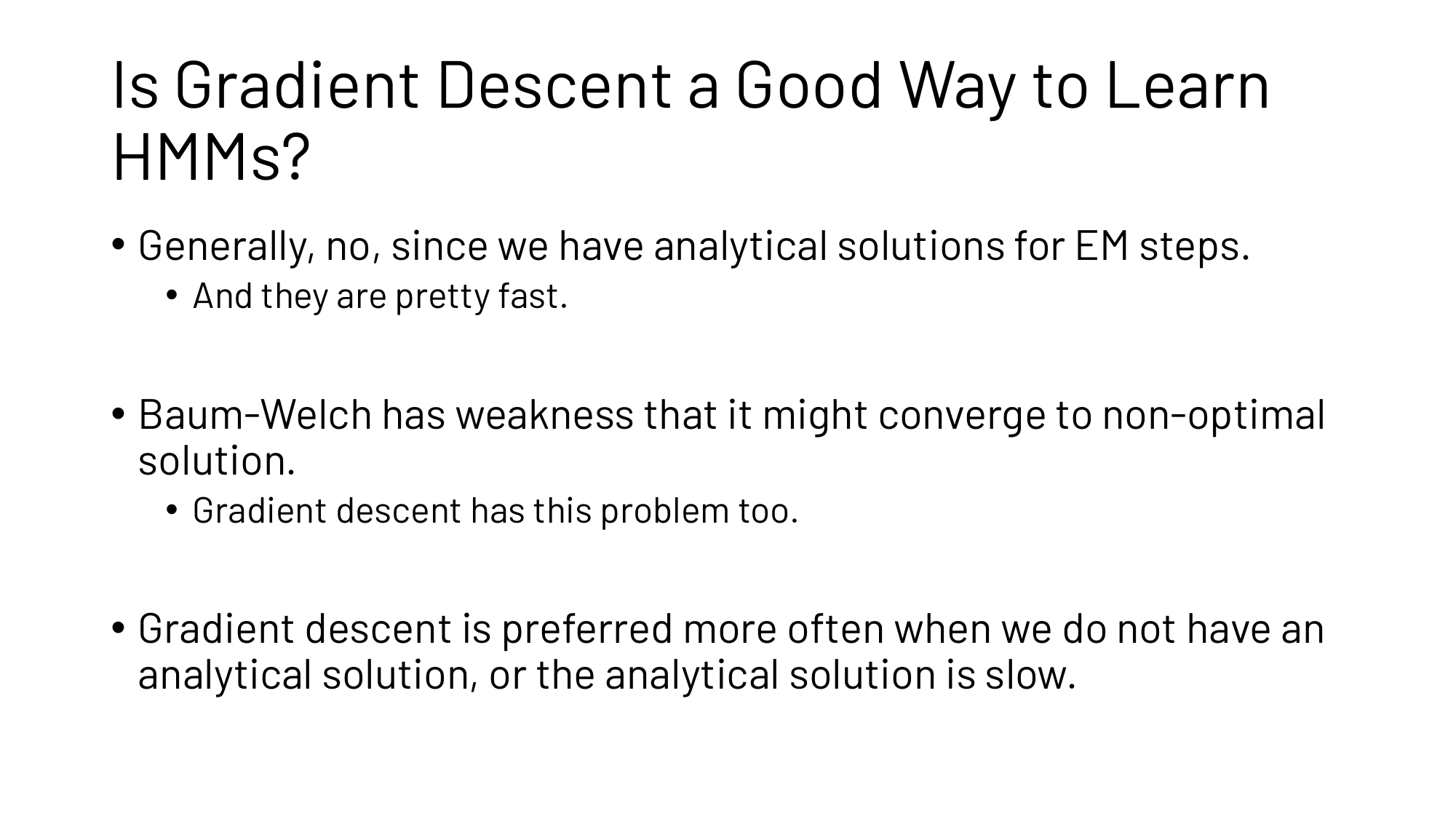

# Is Gradient Descent a Good Way to Learn HMMs?
Generally, no, since we have analytical solutions for EM steps.
And they are pretty fast.

Baum-Welch has weakness that it might converge to non-optimal solution.
Gradient descent has this problem too.

Gradient descent is preferred more often when we do not have an analytical solution, or the analytical solution is slow.